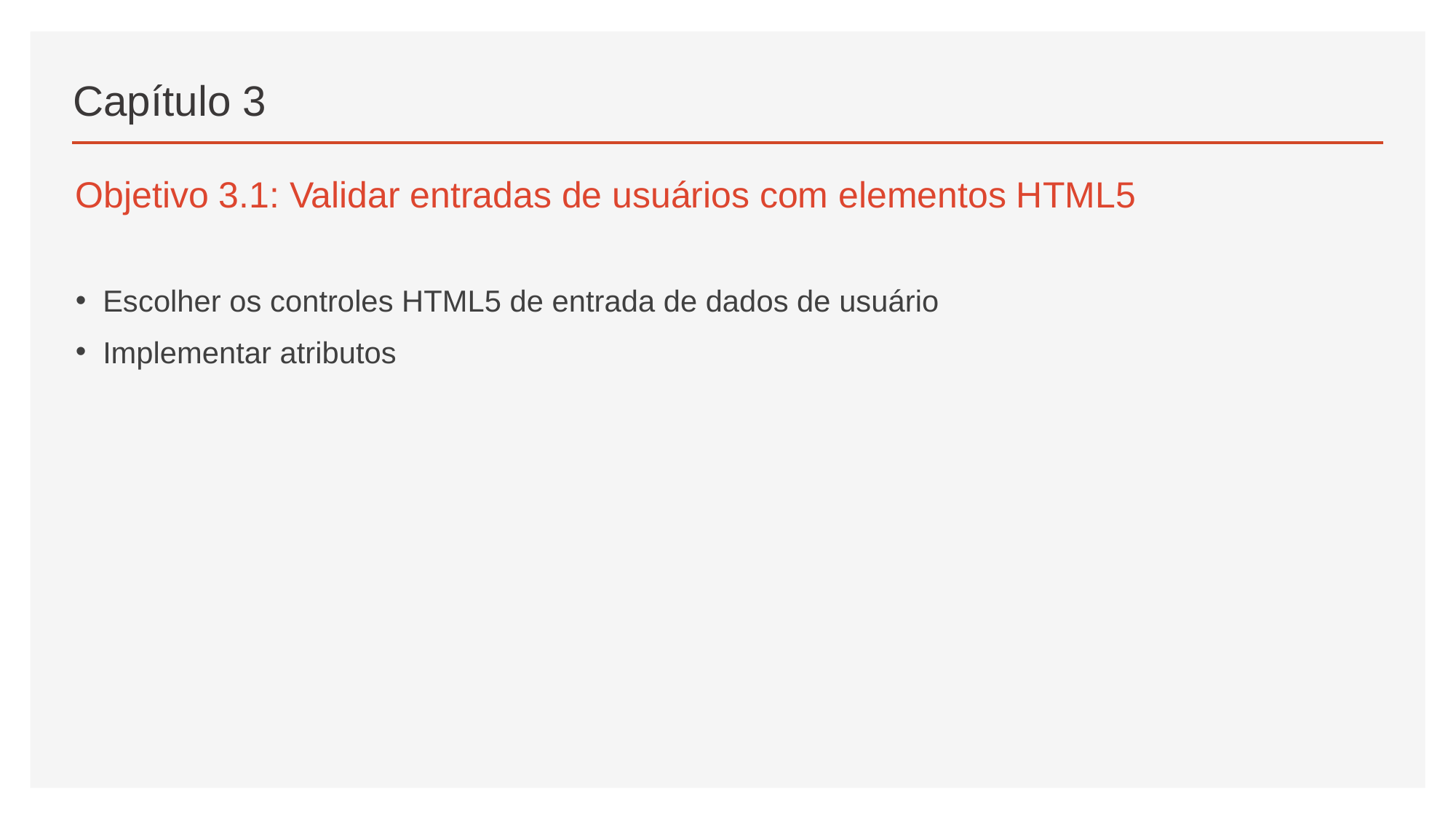

# Capítulo 3
Objetivo 3.1: Validar entradas de usuários com elementos HTML5

Escolher os controles HTML5 de entrada de dados de usuário
Implementar atributos